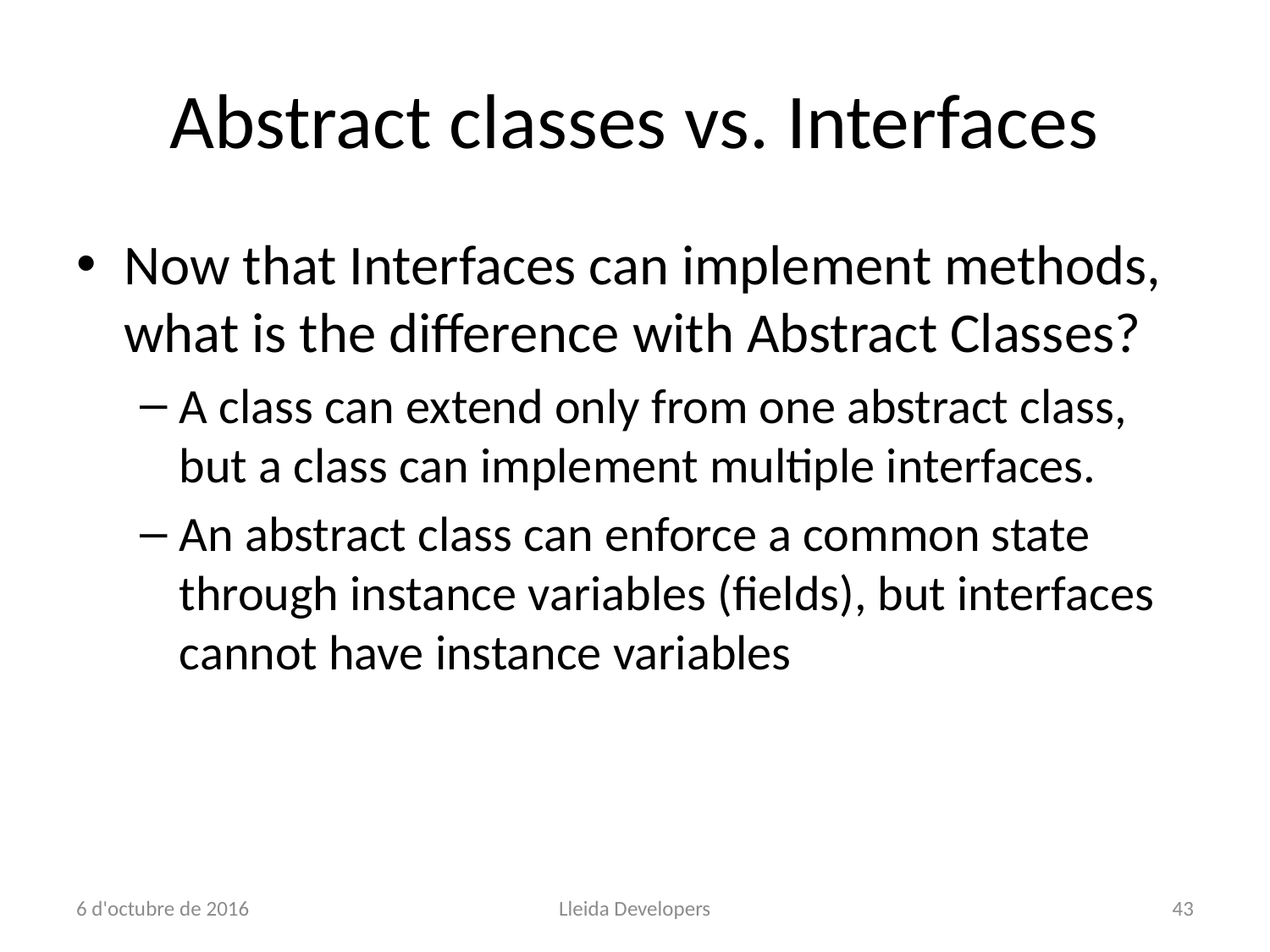

# Abstract classes vs. Interfaces
Now that Interfaces can implement methods, what is the difference with Abstract Classes?
A class can extend only from one abstract class, but a class can implement multiple interfaces.
An abstract class can enforce a common state through instance variables (fields), but interfaces cannot have instance variables
6 d'octubre de 2016
Lleida Developers
43